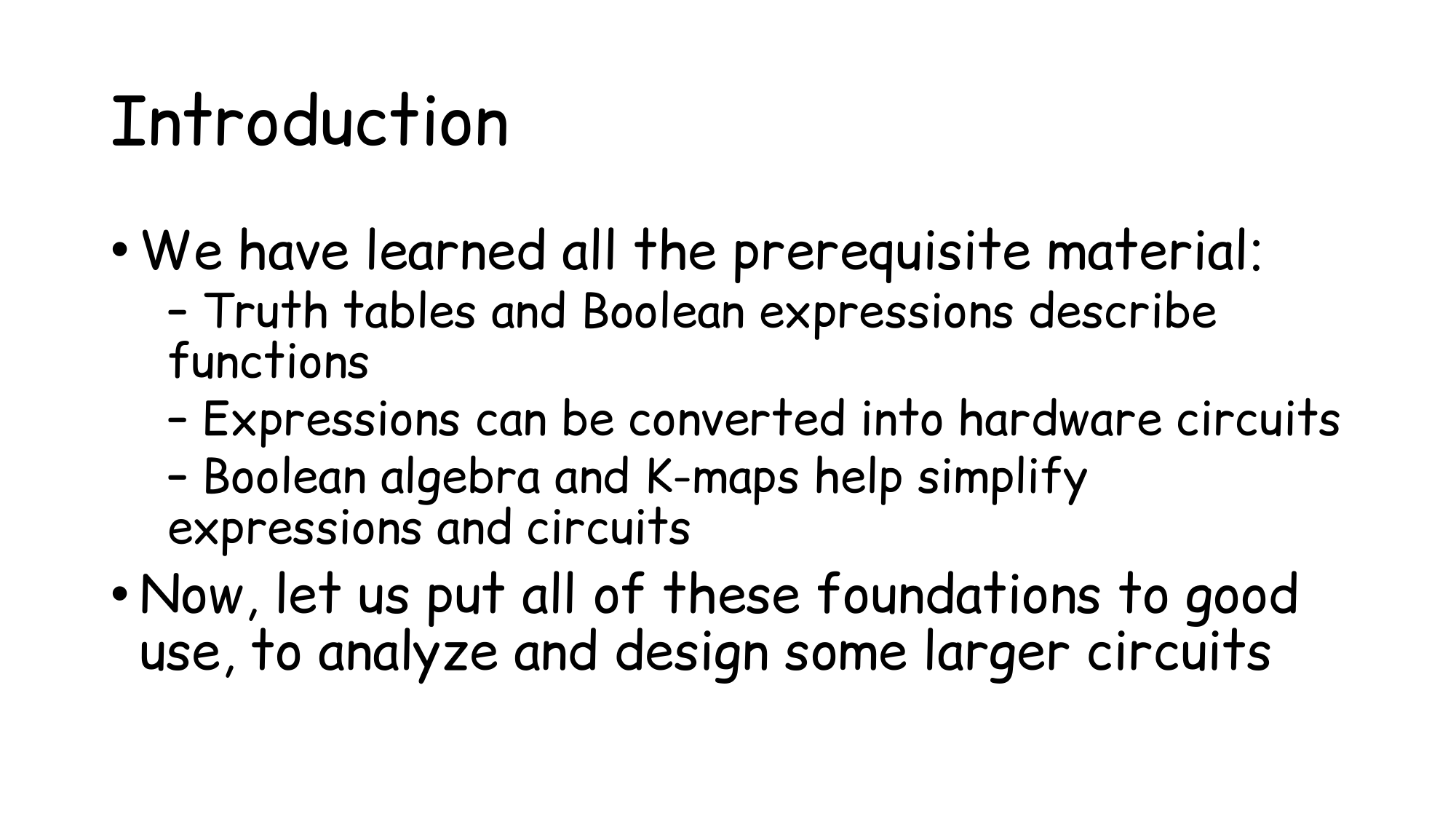

# Introduction
We have learned all the prerequisite material:
– Truth tables and Boolean expressions describe functions
– Expressions can be converted into hardware circuits
– Boolean algebra and K-maps help simplify expressions and circuits
Now, let us put all of these foundations to good use, to analyze and design some larger circuits